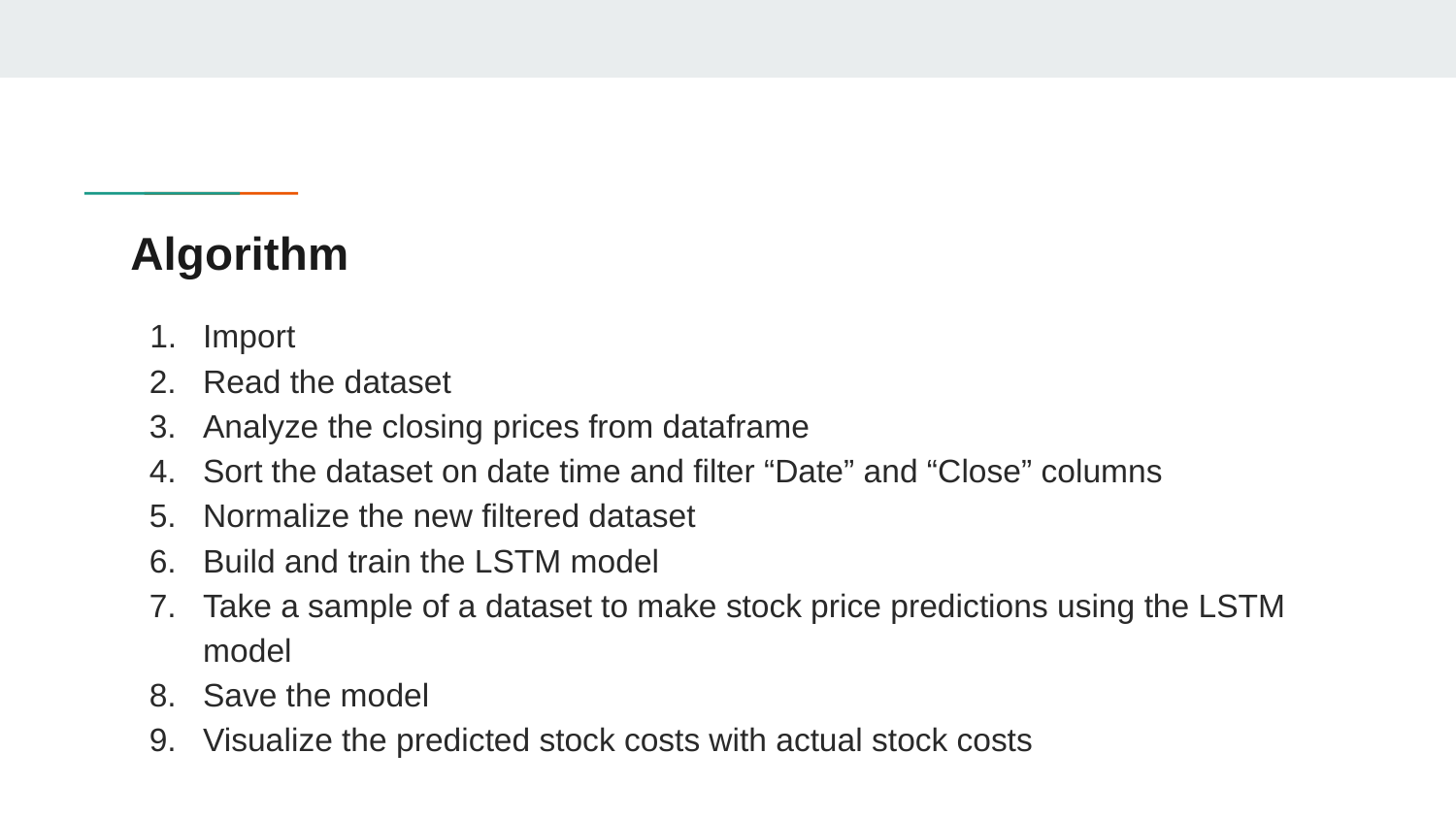

# Algorithm
Import
Read the dataset
Analyze the closing prices from dataframe
Sort the dataset on date time and filter “Date” and “Close” columns
Normalize the new filtered dataset
Build and train the LSTM model
Take a sample of a dataset to make stock price predictions using the LSTM model
Save the model
Visualize the predicted stock costs with actual stock costs